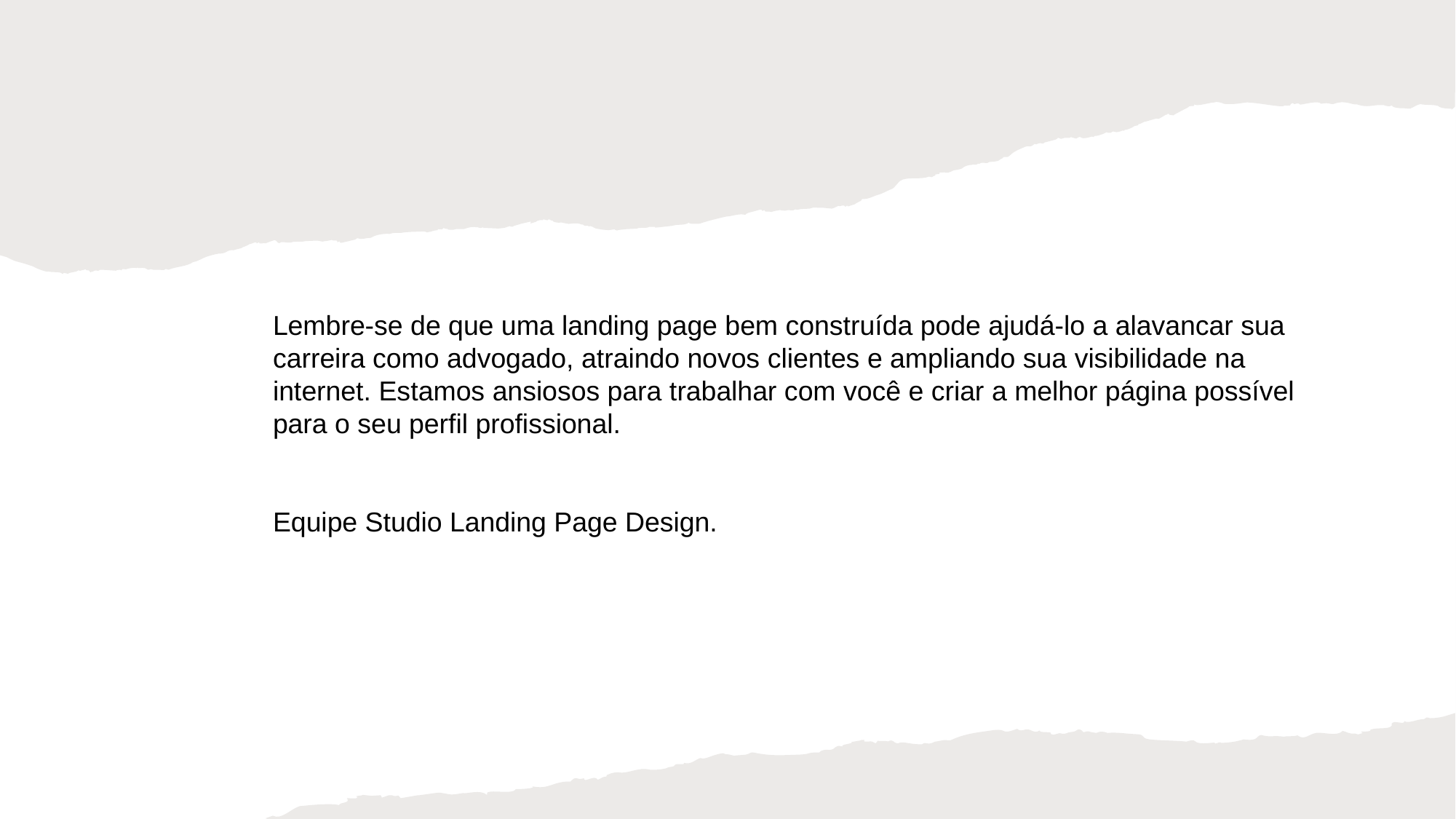

Lembre-se de que uma landing page bem construída pode ajudá-lo a alavancar sua
carreira como advogado, atraindo novos clientes e ampliando sua visibilidade na
internet. Estamos ansiosos para trabalhar com você e criar a melhor página possível
para o seu perfil profissional.

Equipe Studio Landing Page Design.